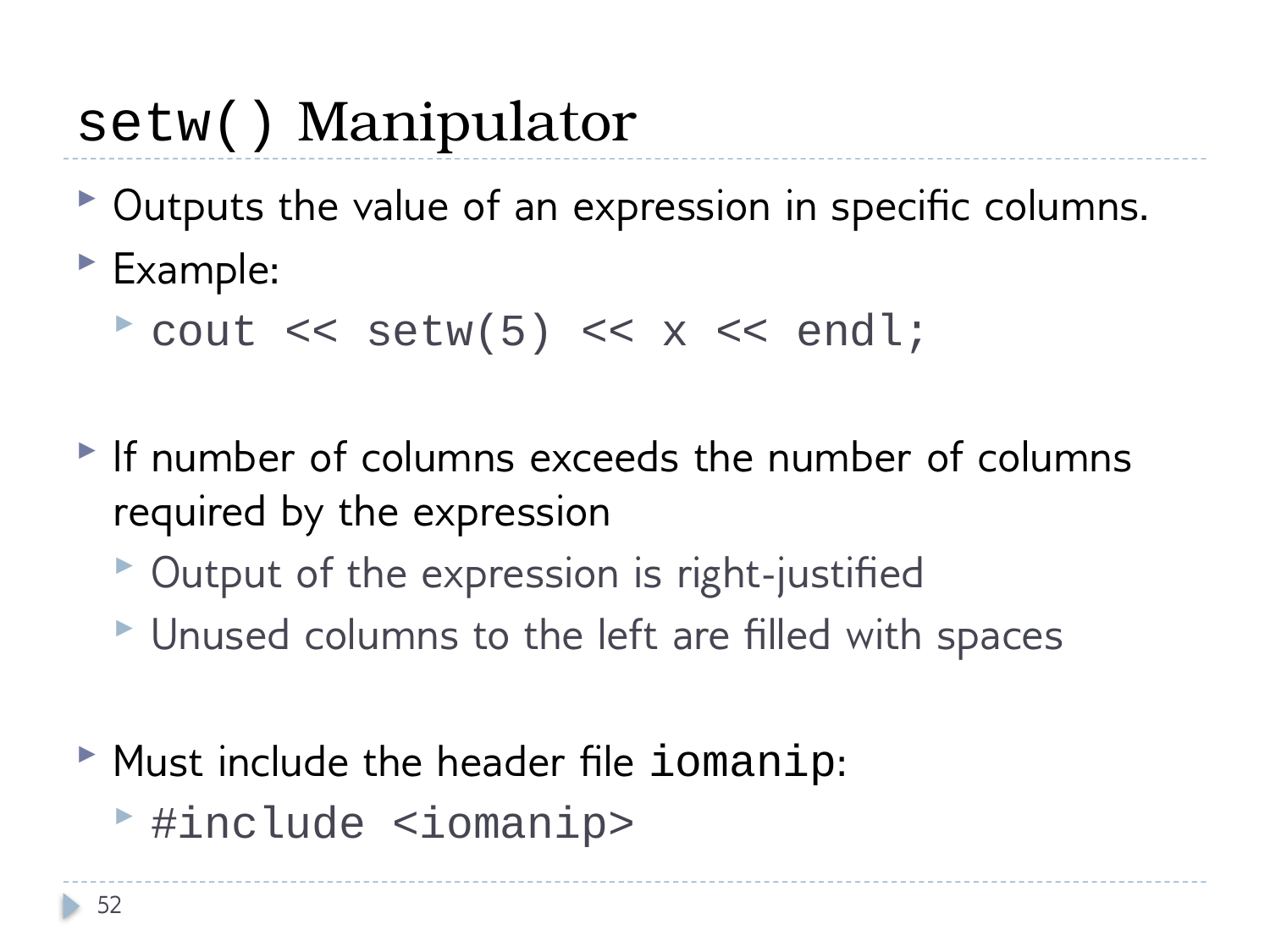

# setw() Manipulator
Outputs the value of an expression in specific columns.
Example:
cout << setw(5) << x << endl;

If number of columns exceeds the number of columns required by the expression
Output of the expression is right-justified
Unused columns to the left are filled with spaces

Must include the header file iomanip:
#include <iomanip>
52